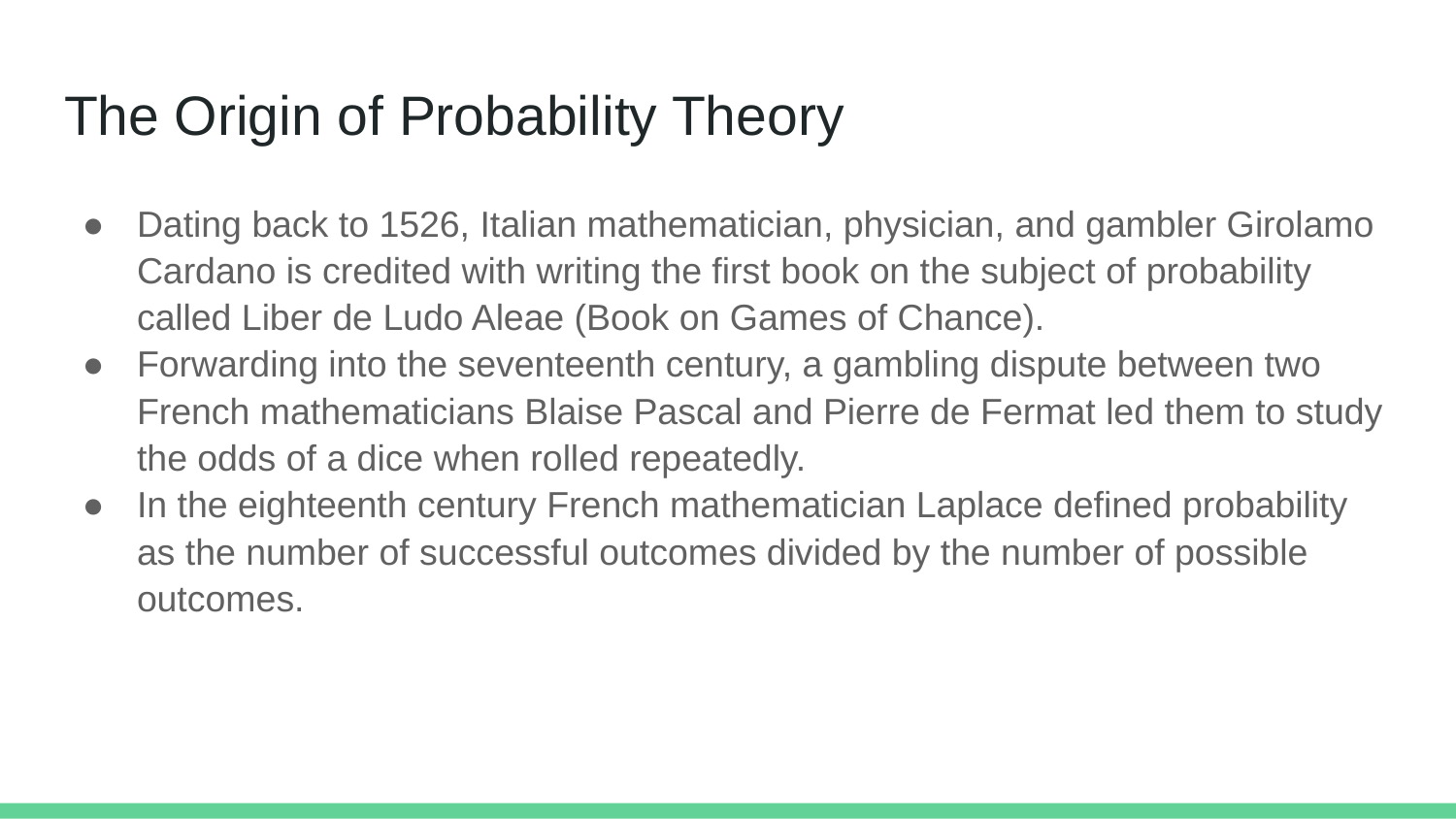

# The Origin of Probability Theory
Dating back to 1526, Italian mathematician, physician, and gambler Girolamo Cardano is credited with writing the first book on the subject of probability called Liber de Ludo Aleae (Book on Games of Chance).
Forwarding into the seventeenth century, a gambling dispute between two French mathematicians Blaise Pascal and Pierre de Fermat led them to study the odds of a dice when rolled repeatedly.
In the eighteenth century French mathematician Laplace defined probability as the number of successful outcomes divided by the number of possible outcomes.